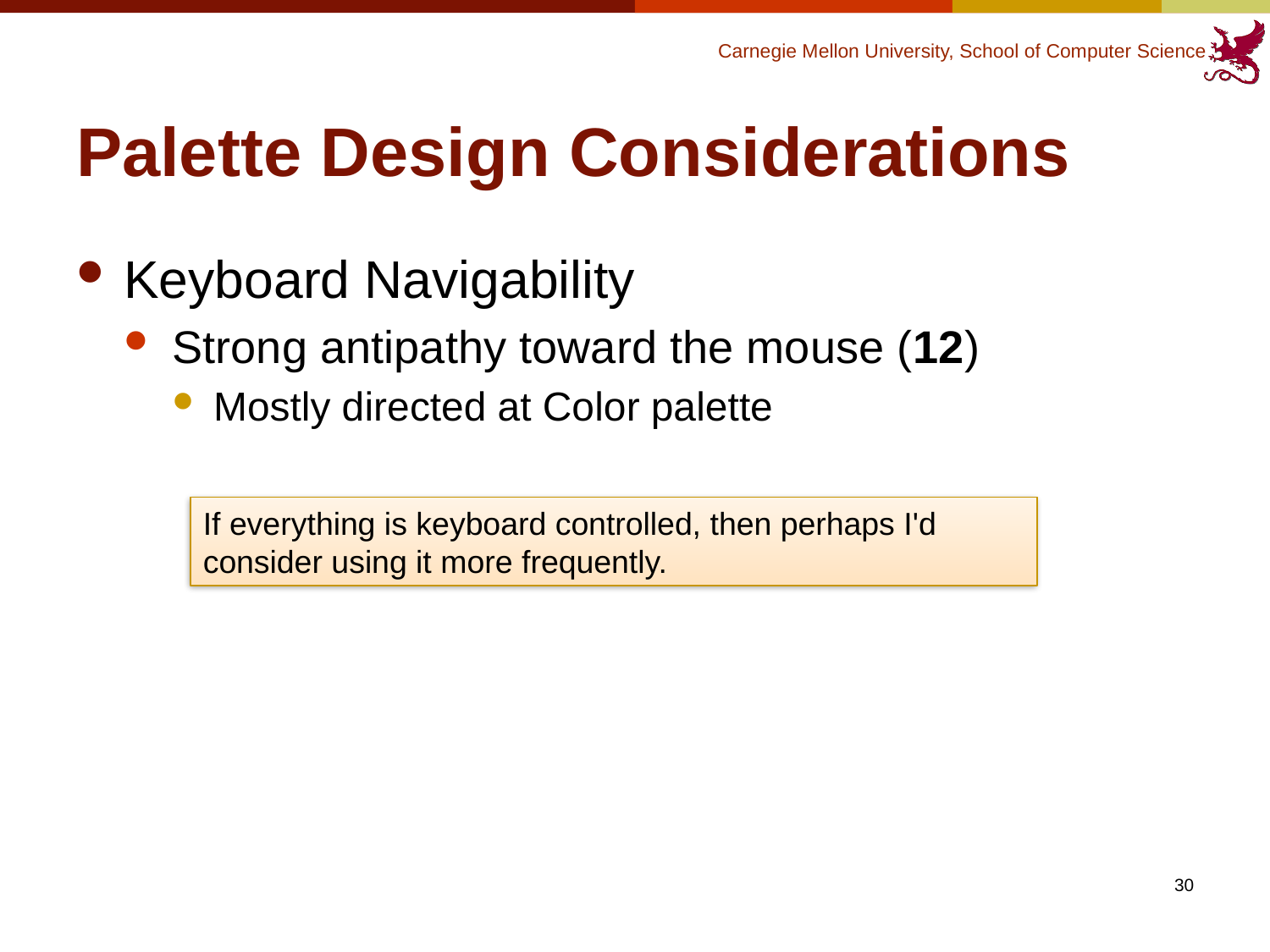

# Palette Design Considerations
Keyboard Navigability
Strong antipathy toward the mouse (12)
Mostly directed at Color palette

If everything is keyboard controlled, then perhaps I'd consider using it more frequently.
30